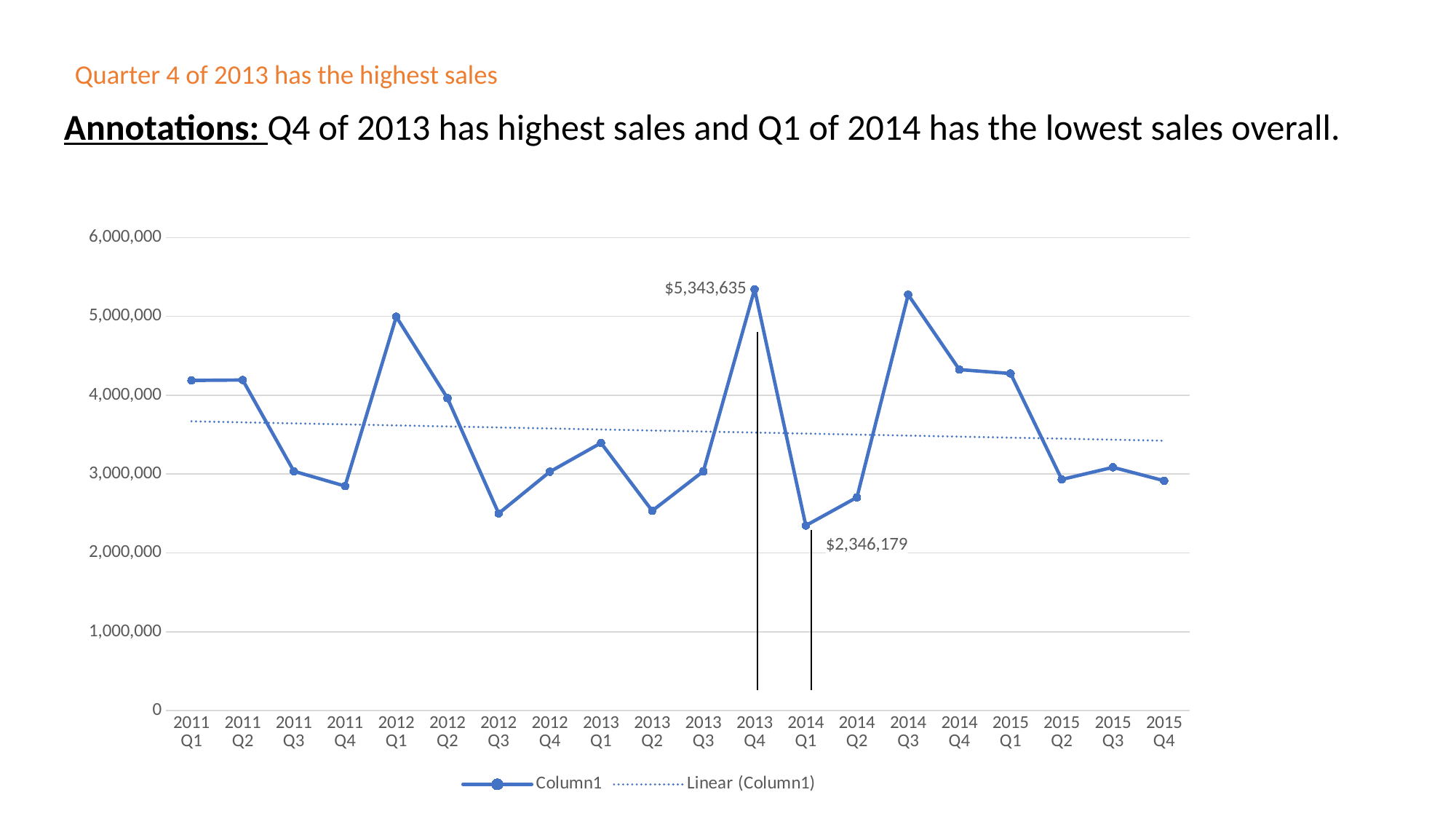

# Quarter 4 of 2013 has the highest sales
Annotations: Q4 of 2013 has highest sales and Q1 of 2014 has the lowest sales overall.

### Chart

| Category | Column1 |
|---|---|
| 2011 Q1 | 4187289.520000004 |
| 2011 Q2 | 4192858.9899999984 |
| 2011 Q3 | 3035854.13 |
| 2011 Q4 | 2847382.409999999 |
| 2012 Q1 | 4995383.950000007 |
| 2012 Q2 | 3963087.8499999954 |
| 2012 Q3 | 2500304.1 |
| 2012 Q4 | 3029386.979999999 |
| 2013 Q1 | 3394743.4700000007 |
| 2013 Q2 | 2533090.520000002 |
| 2013 Q3 | 3035258.960000003 |
| 2013 Q4 | 5343634.790000001 |
| 2014 Q1 | 2346179.2900000005 |
| 2014 Q2 | 2704834.329999997 |
| 2014 Q3 | 5274611.57 |
| 2014 Q4 | 4324898.37 |
| 2015 Q1 | 4275144.360000003 |
| 2015 Q2 | 2931803.0999999996 |
| 2015 Q3 | 3085295.540000002 |
| 2015 Q4 | 2915454.7599999993 |
11